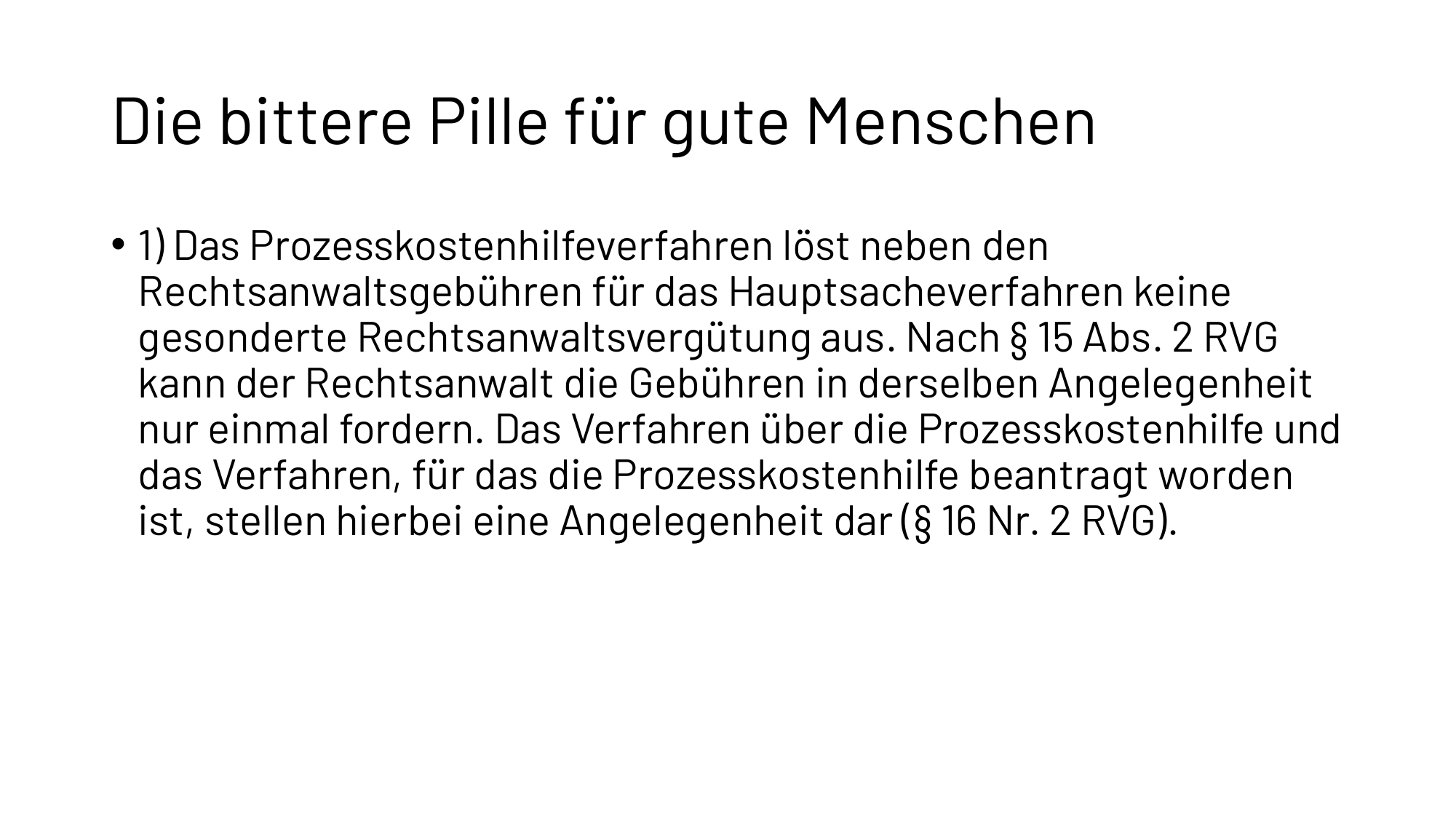

# Die bittere Pille für gute Menschen
1) Das Prozesskostenhilfeverfahren löst neben den Rechtsanwaltsgebühren für das Hauptsacheverfahren keine gesonderte Rechtsanwaltsvergütung aus. Nach § 15 Abs. 2 RVG kann der Rechtsanwalt die Gebühren in derselben Angelegenheit nur einmal fordern. Das Verfahren über die Prozesskostenhilfe und das Verfahren, für das die Prozesskostenhilfe beantragt worden ist, stellen hierbei eine Angelegenheit dar (§ 16 Nr. 2 RVG).